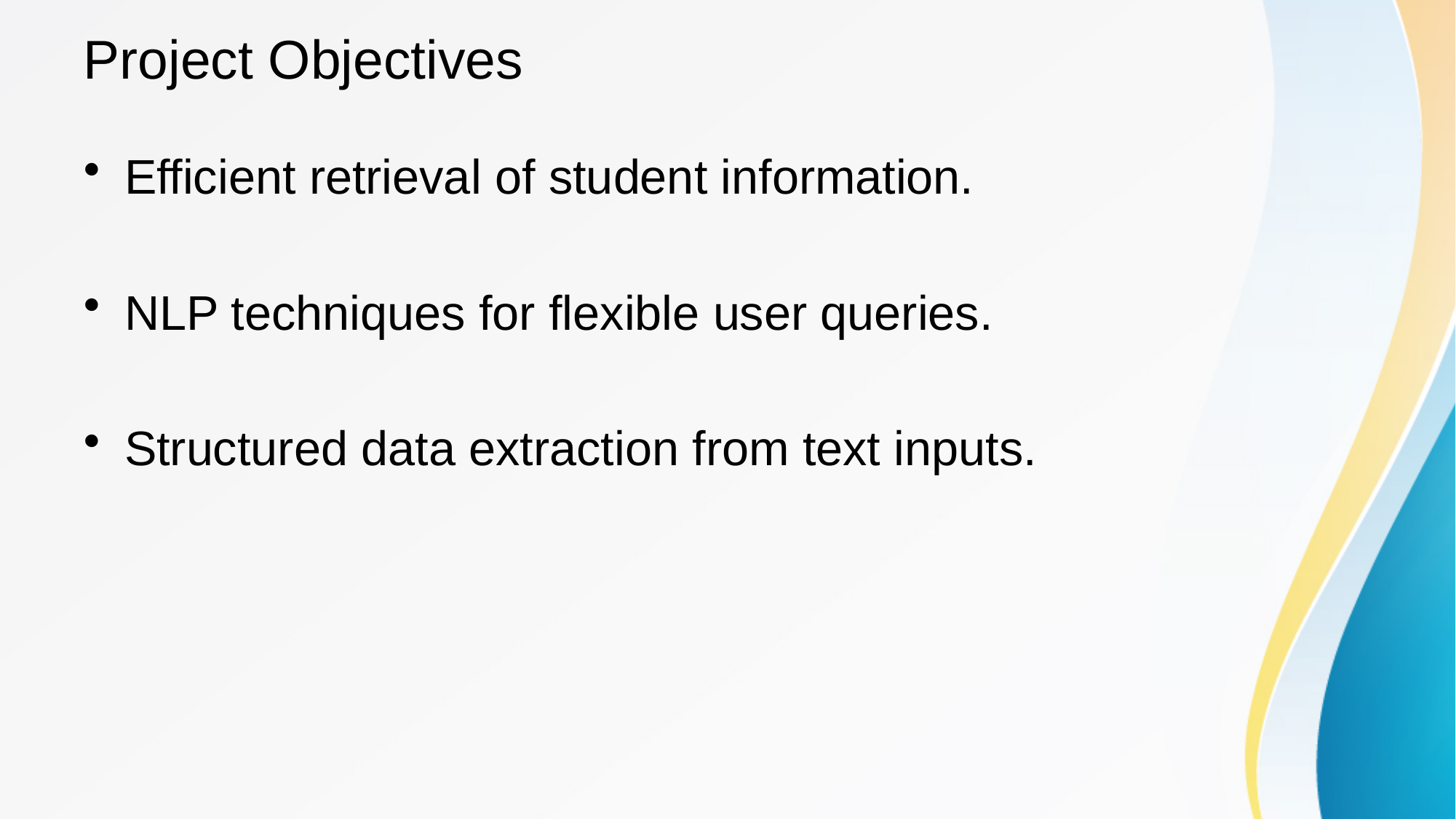

# Project Objectives
Efficient retrieval of student information.

NLP techniques for flexible user queries.

Structured data extraction from text inputs.